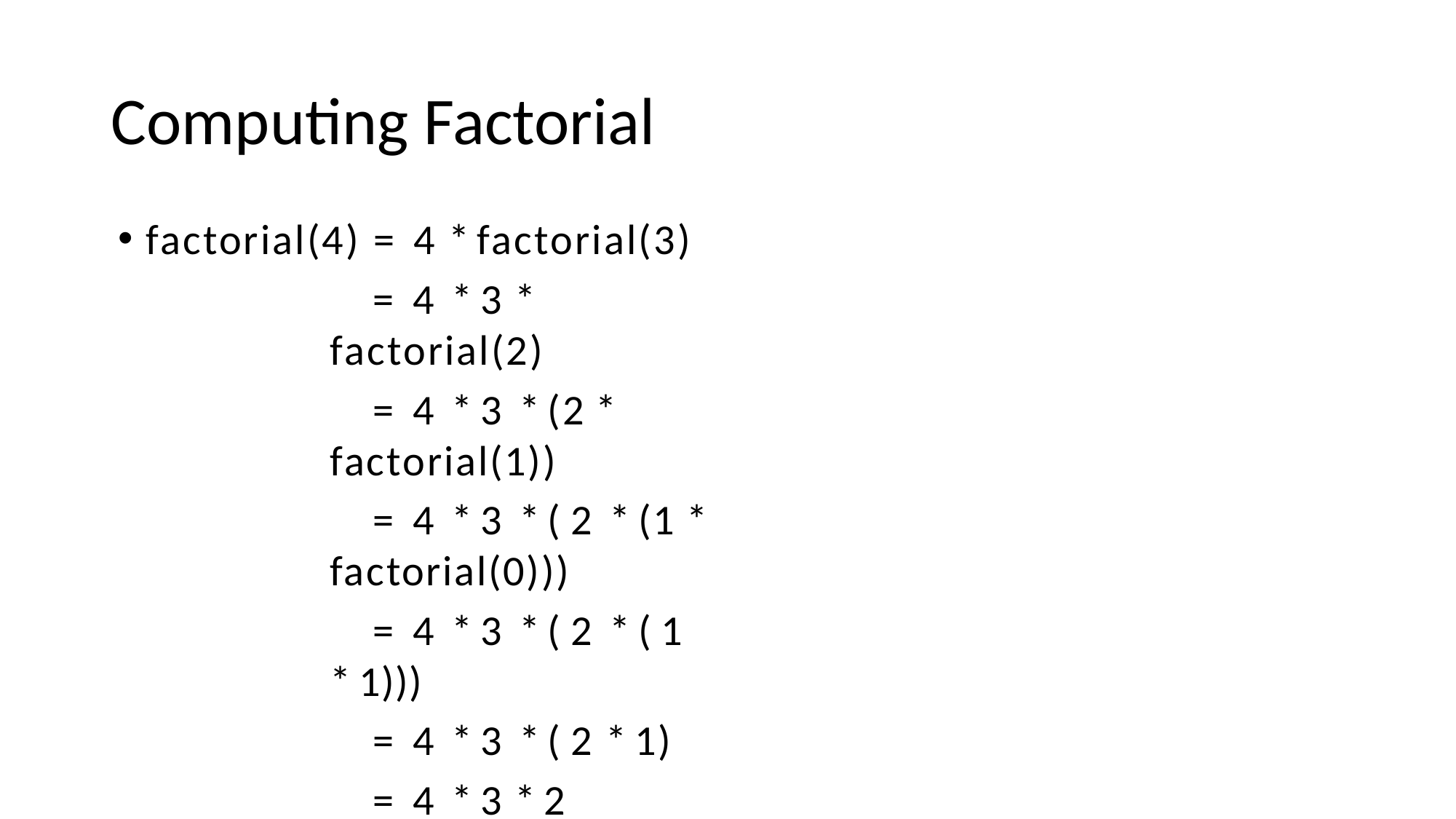

# Computing Factorial
factorial(4) = 4 * factorial(3)
   = 4 * 3 * factorial(2)
   = 4 * 3 * (2 * factorial(1))
   = 4 * 3 * ( 2 * (1 * factorial(0)))
   = 4 * 3 * ( 2 * ( 1 * 1)))
   = 4 * 3 * ( 2 * 1)
   = 4 * 3 * 2
   = 4 * 6
   = 24